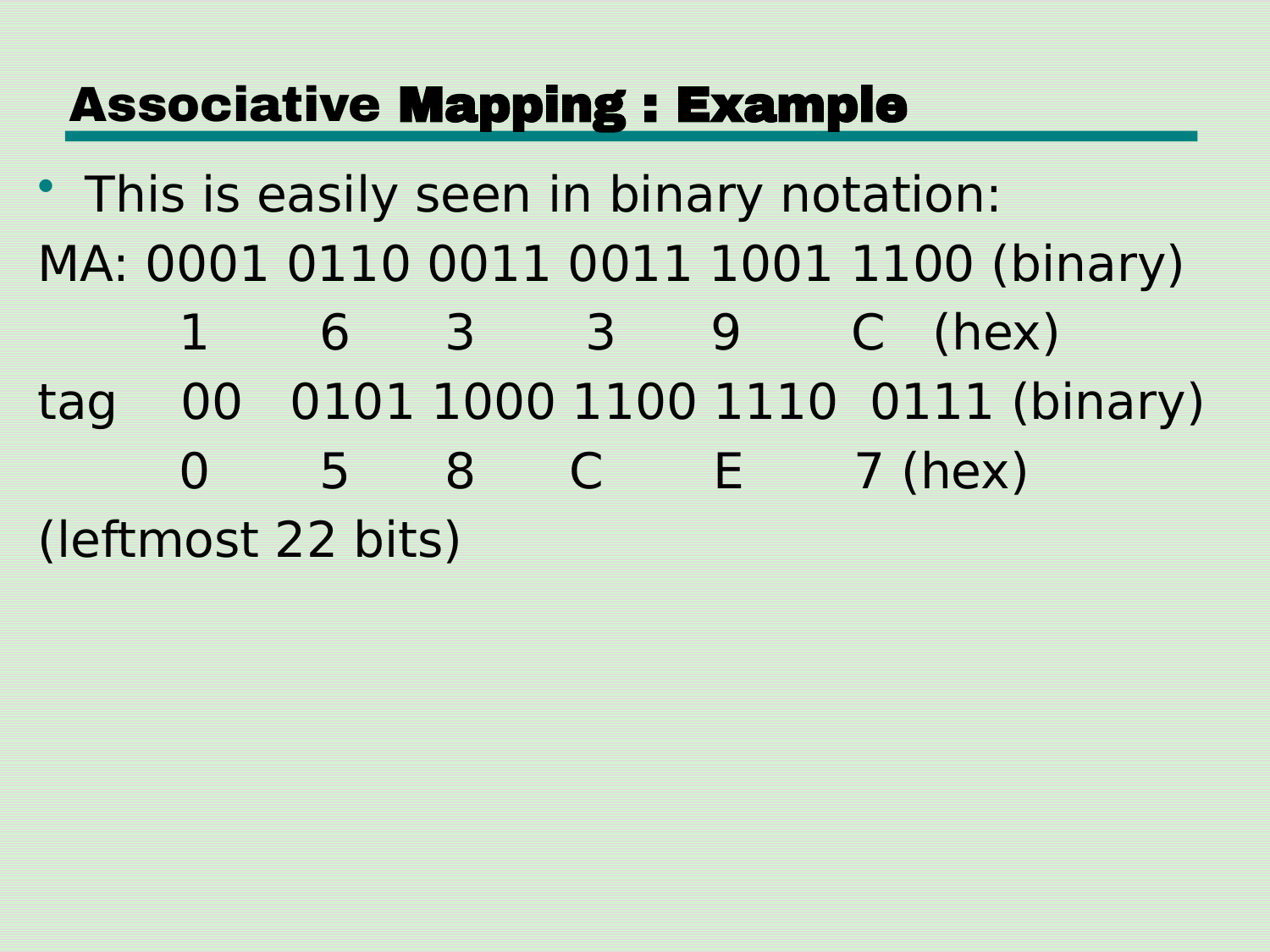

# Associative Mapping : Example
This is easily seen in binary notation:
MA: 0001 0110 0011 0011 1001 1100 (binary)
         1       6      3       3      9       C   (hex)
tag    00   0101 1000 1100 1110  0111 (binary)
         0       5      8      C       E       7 (hex)
(leftmost 22 bits)